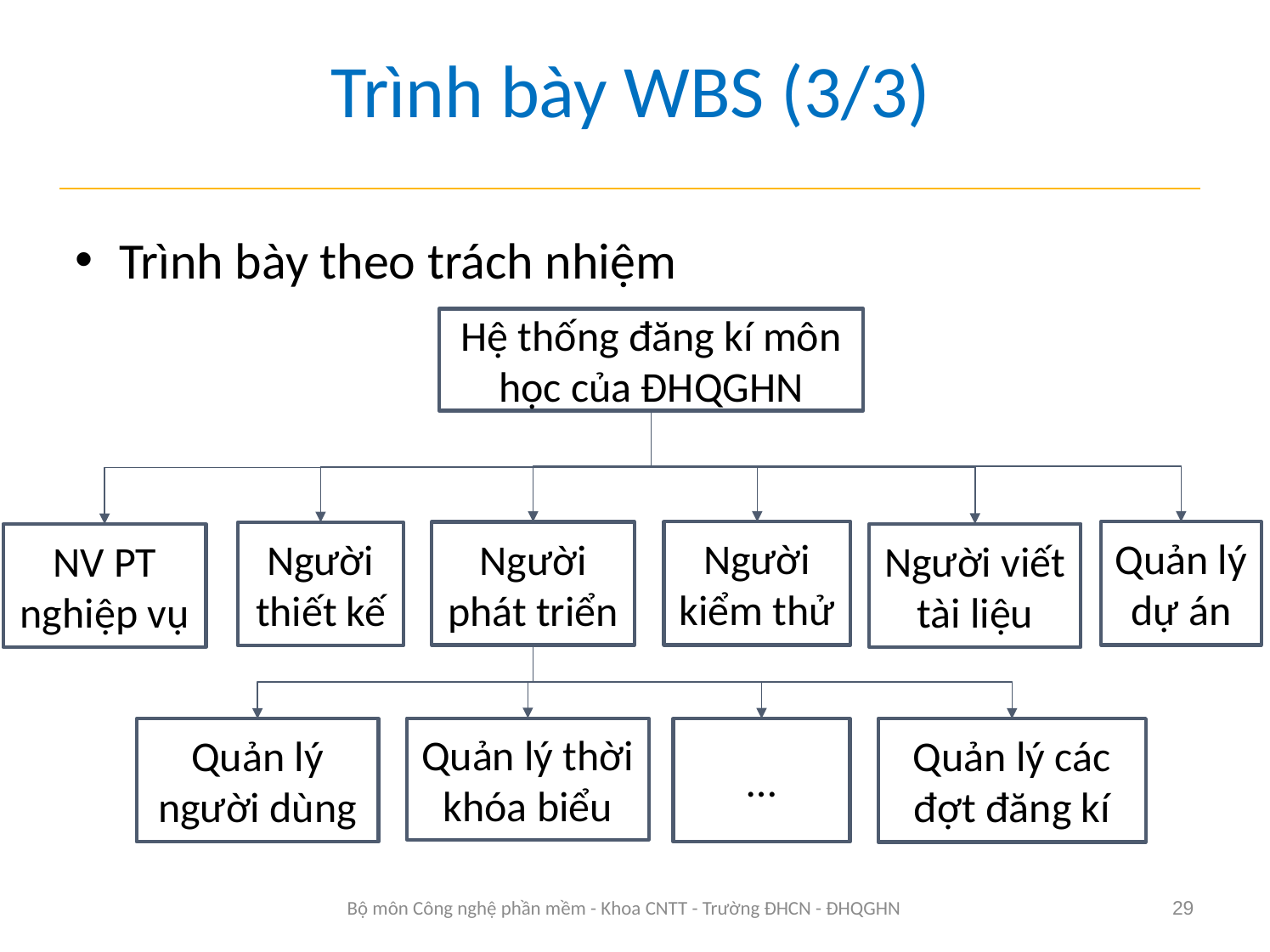

# Trình bày WBS (3/3)
Trình bày theo trách nhiệm
Hệ thống đăng kí môn học của ĐHQGHN
Người kiểm thử
Quản lý dự án
Người phát triển
Người thiết kế
Người viết tài liệu
NV PT nghiệp vụ
Quản lý thời khóa biểu
…
Quản lý các đợt đăng kí
Quản lý người dùng
Bộ môn Công nghệ phần mềm - Khoa CNTT - Trường ĐHCN - ĐHQGHN
29